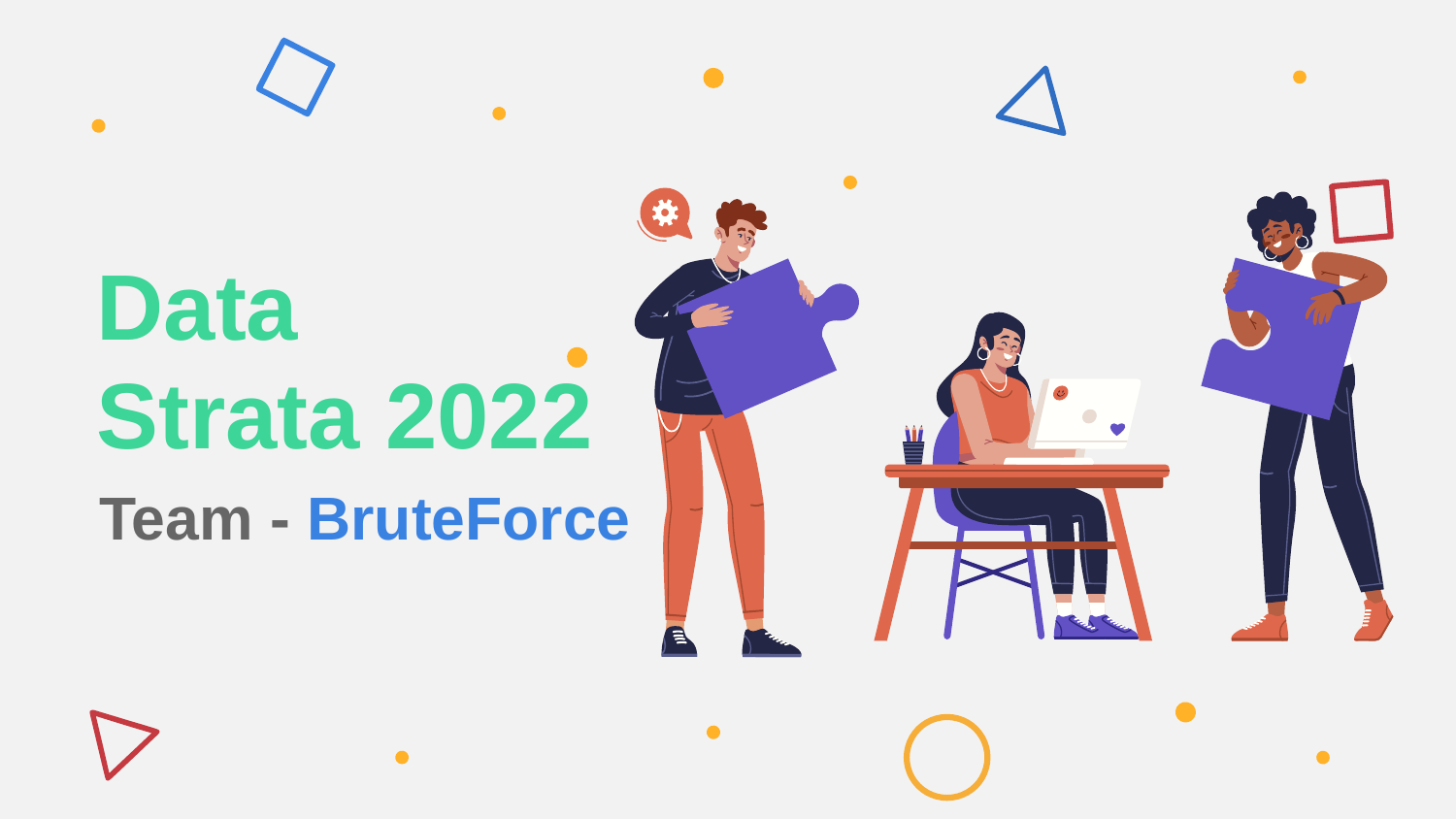

Data

Strata 2022
# Team - BruteForce